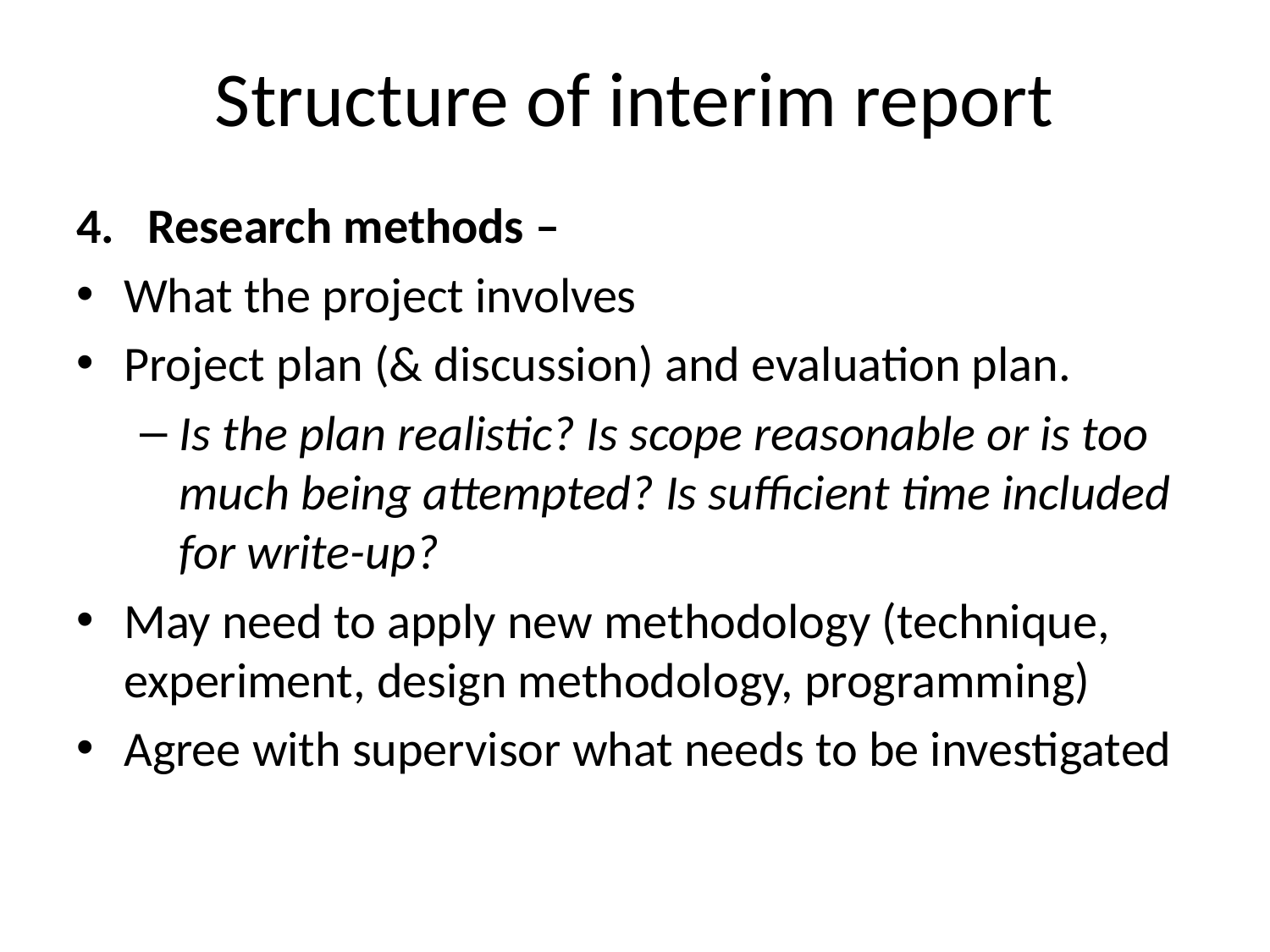

# Structure of interim report
Research methods –
What the project involves
Project plan (& discussion) and evaluation plan.
Is the plan realistic? Is scope reasonable or is too much being attempted? Is sufficient time included for write-up?
May need to apply new methodology (technique, experiment, design methodology, programming)
Agree with supervisor what needs to be investigated